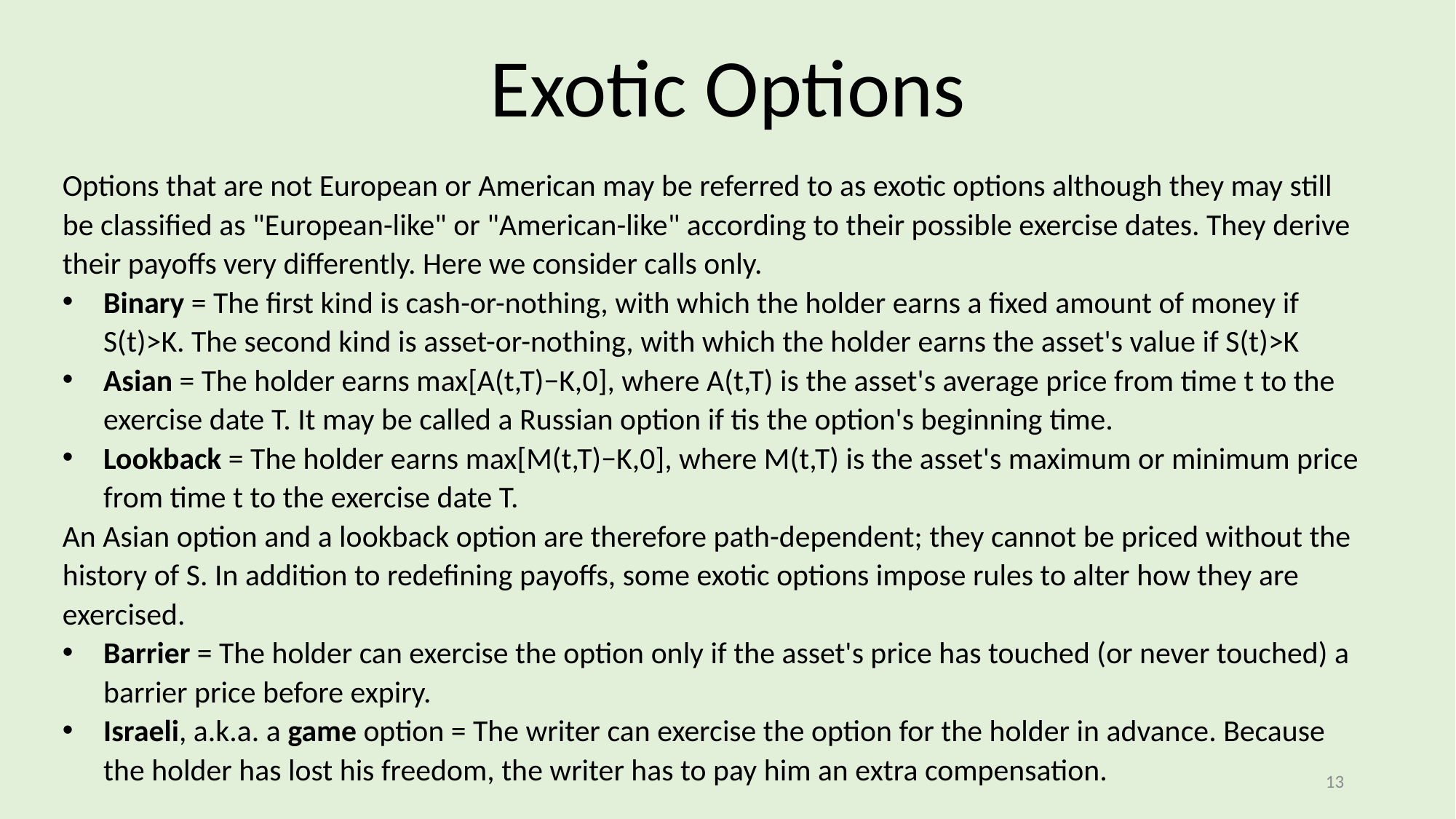

# Exotic Options
Options that are not European or American may be referred to as exotic options although they may still be classified as "European-like" or "American-like" according to their possible exercise dates. They derive their payoffs very differently. Here we consider calls only.
Binary = The first kind is cash-or-nothing, with which the holder earns a fixed amount of money if S(t)>K. The second kind is asset-or-nothing, with which the holder earns the asset's value if S(t)>K
Asian = The holder earns max[A(t,T)−K,0], where A(t,T) is the asset's average price from time t to the exercise date T. It may be called a Russian option if tis the option's beginning time.
Lookback = The holder earns max[M(t,T)−K,0], where M(t,T) is the asset's maximum or minimum price from time t to the exercise date T.
An Asian option and a lookback option are therefore path-dependent; they cannot be priced without the history of S. In addition to redefining payoffs, some exotic options impose rules to alter how they are exercised.
Barrier = The holder can exercise the option only if the asset's price has touched (or never touched) a barrier price before expiry.
Israeli, a.k.a. a game option = The writer can exercise the option for the holder in advance. Because the holder has lost his freedom, the writer has to pay him an extra compensation.
13